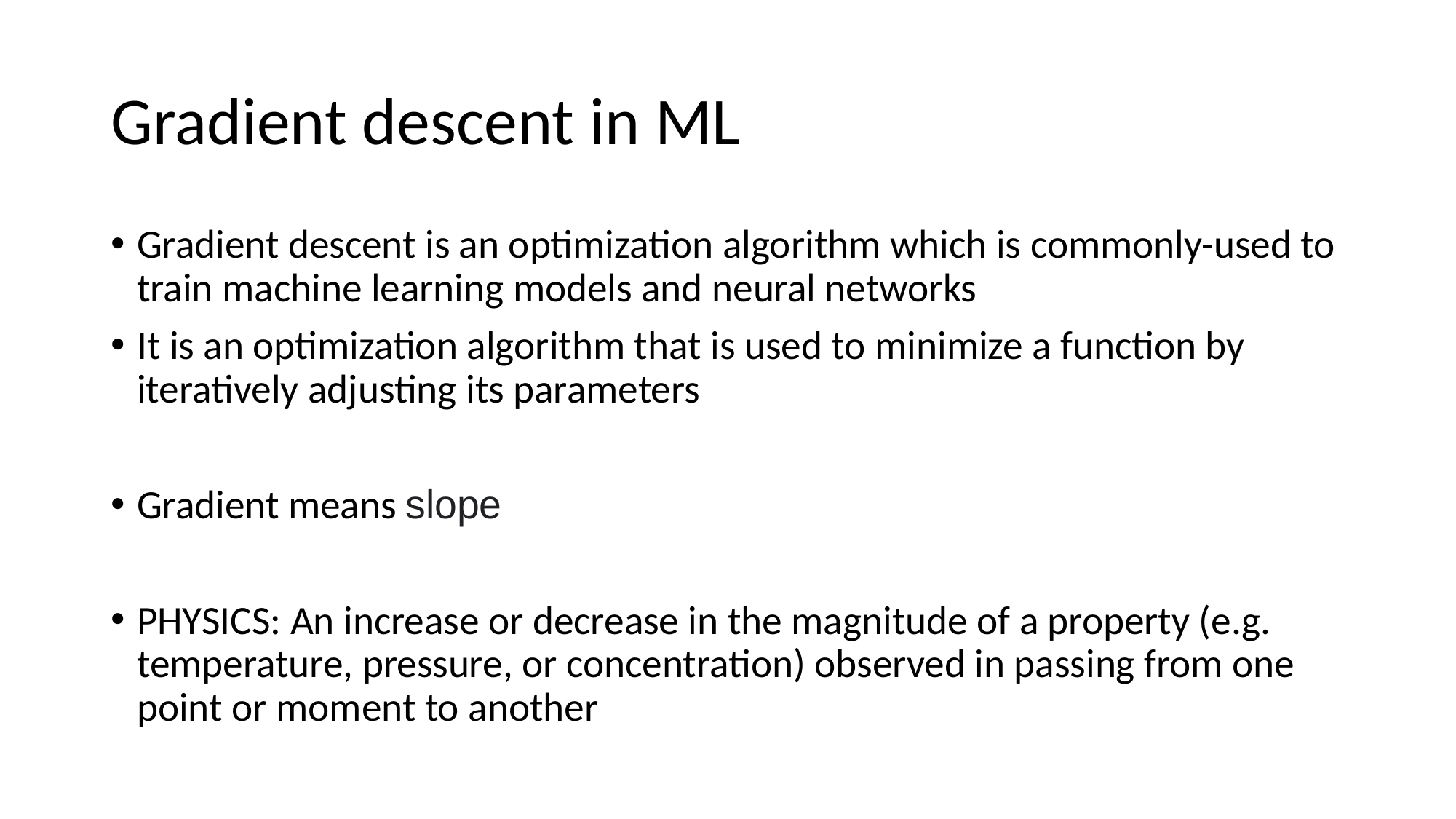

# Gradient descent in ML
Gradient descent is an optimization algorithm which is commonly-used to train machine learning models and neural networks
It is an optimization algorithm that is used to minimize a function by iteratively adjusting its parameters

Gradient means slope

PHYSICS: An increase or decrease in the magnitude of a property (e.g. temperature, pressure, or concentration) observed in passing from one point or moment to another